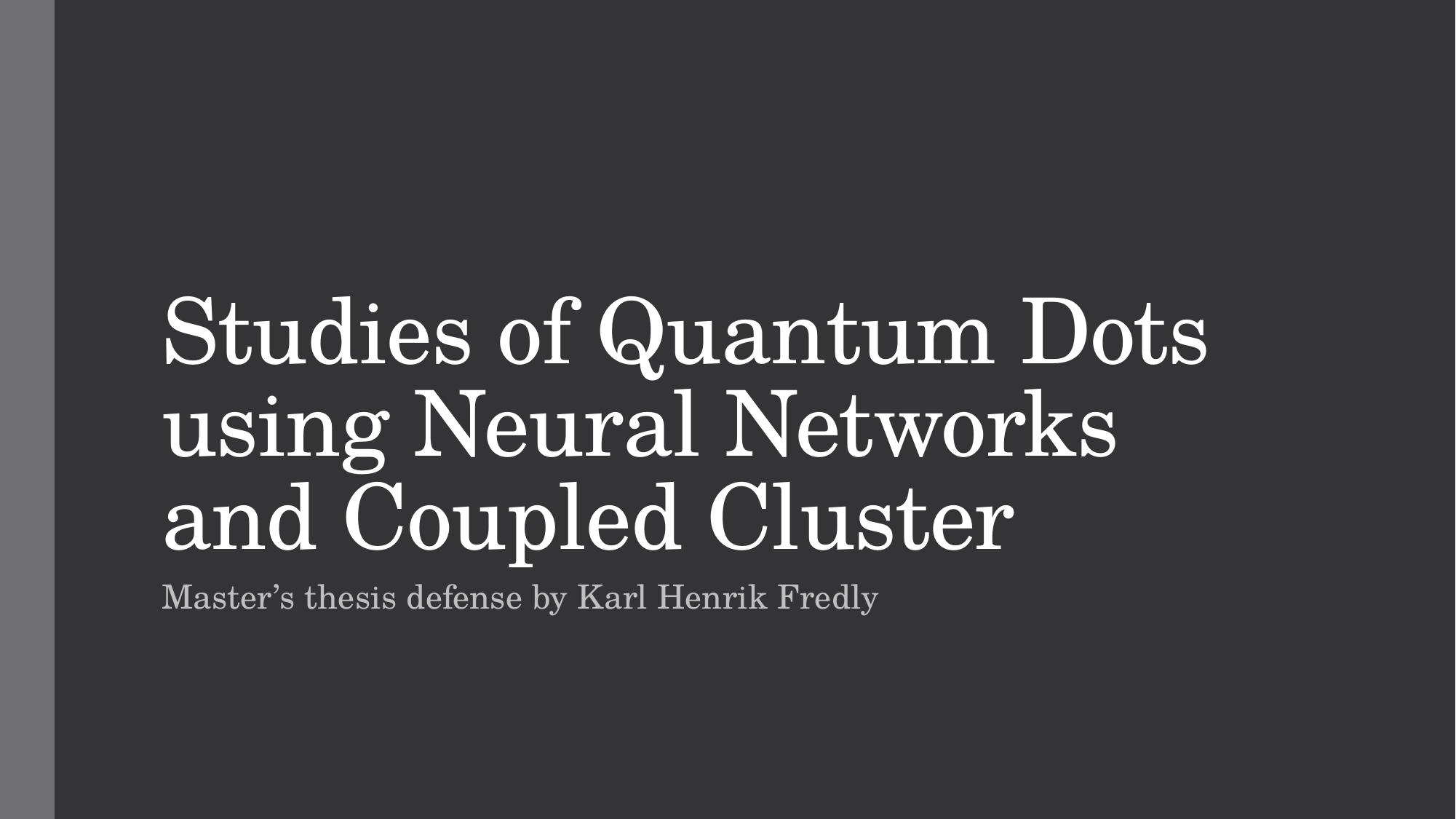

# Studies of Quantum Dots using Neural Networks and Coupled Cluster
Master’s thesis defense by Karl Henrik Fredly